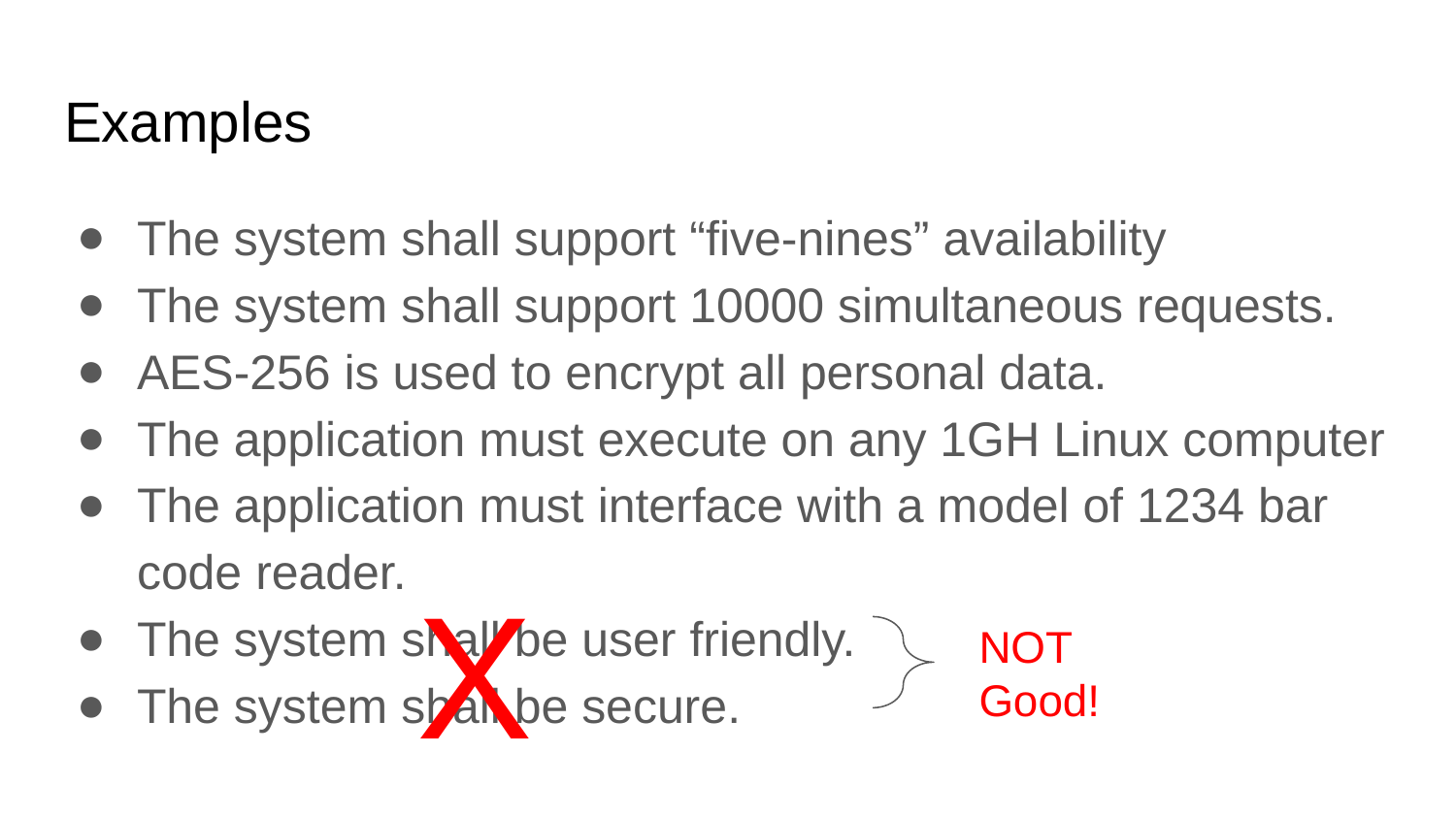

# Examples
The system shall support “five-nines” availability
The system shall support 10000 simultaneous requests.
AES-256 is used to encrypt all personal data.
The application must execute on any 1GH Linux computer
The application must interface with a model of 1234 bar code reader.
The system shall be user friendly.
The system shall be secure.
X
NOT Good!